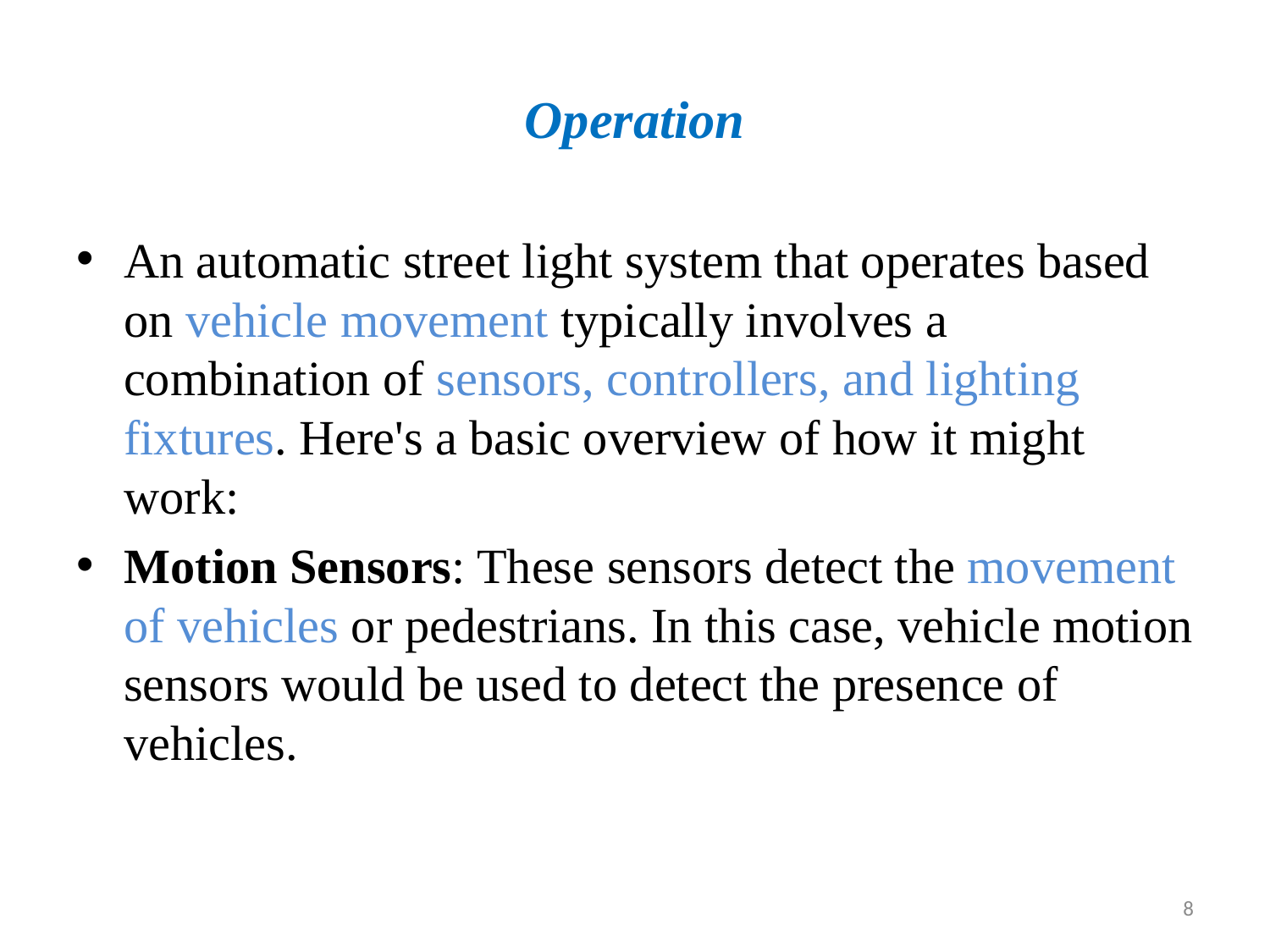

# Operation
An automatic street light system that operates based on vehicle movement typically involves a combination of sensors, controllers, and lighting fixtures. Here's a basic overview of how it might work:
Motion Sensors: These sensors detect the movement of vehicles or pedestrians. In this case, vehicle motion sensors would be used to detect the presence of vehicles.
8